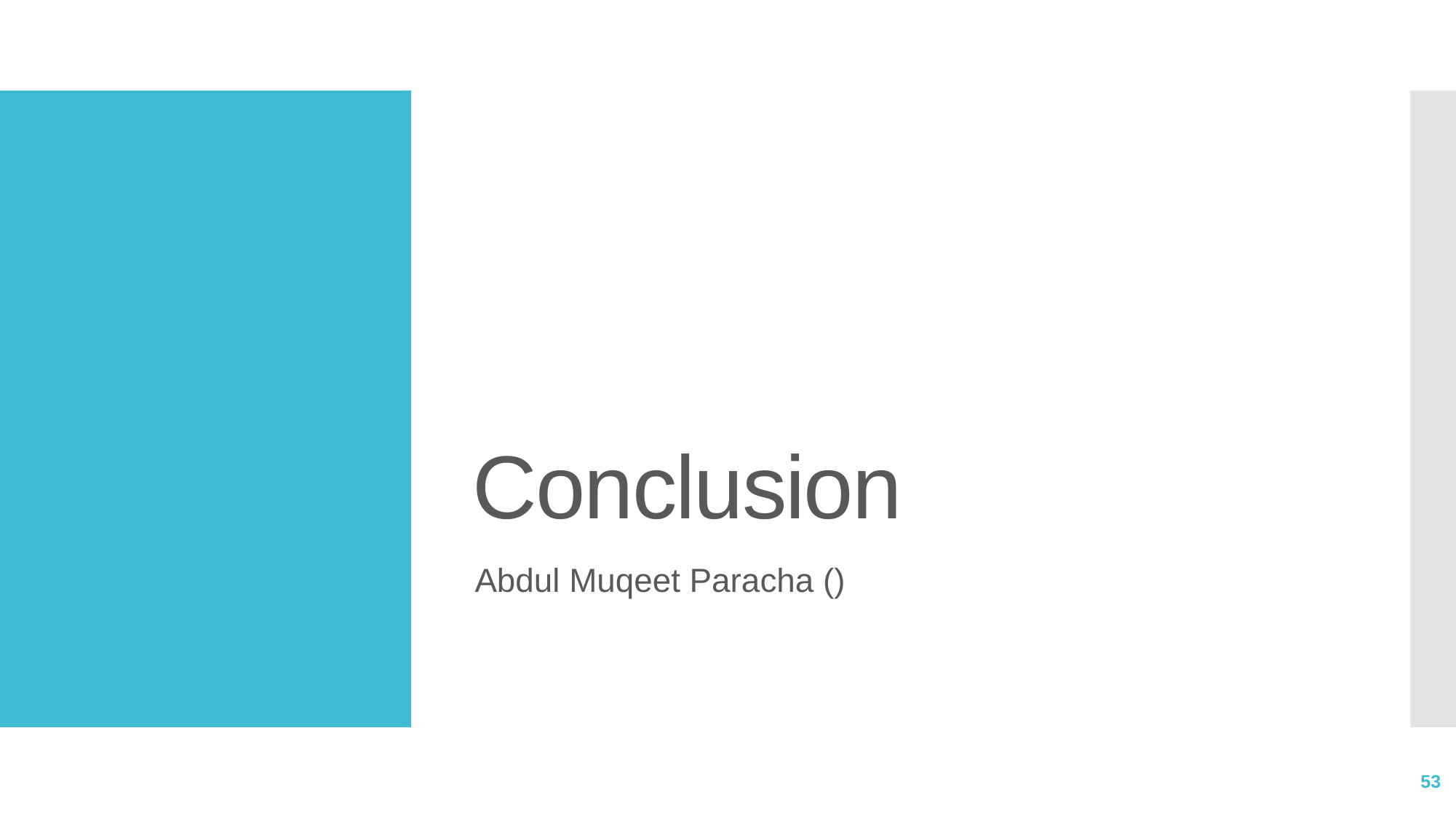

# Conclusion
Abdul Muqeet Paracha ()
53